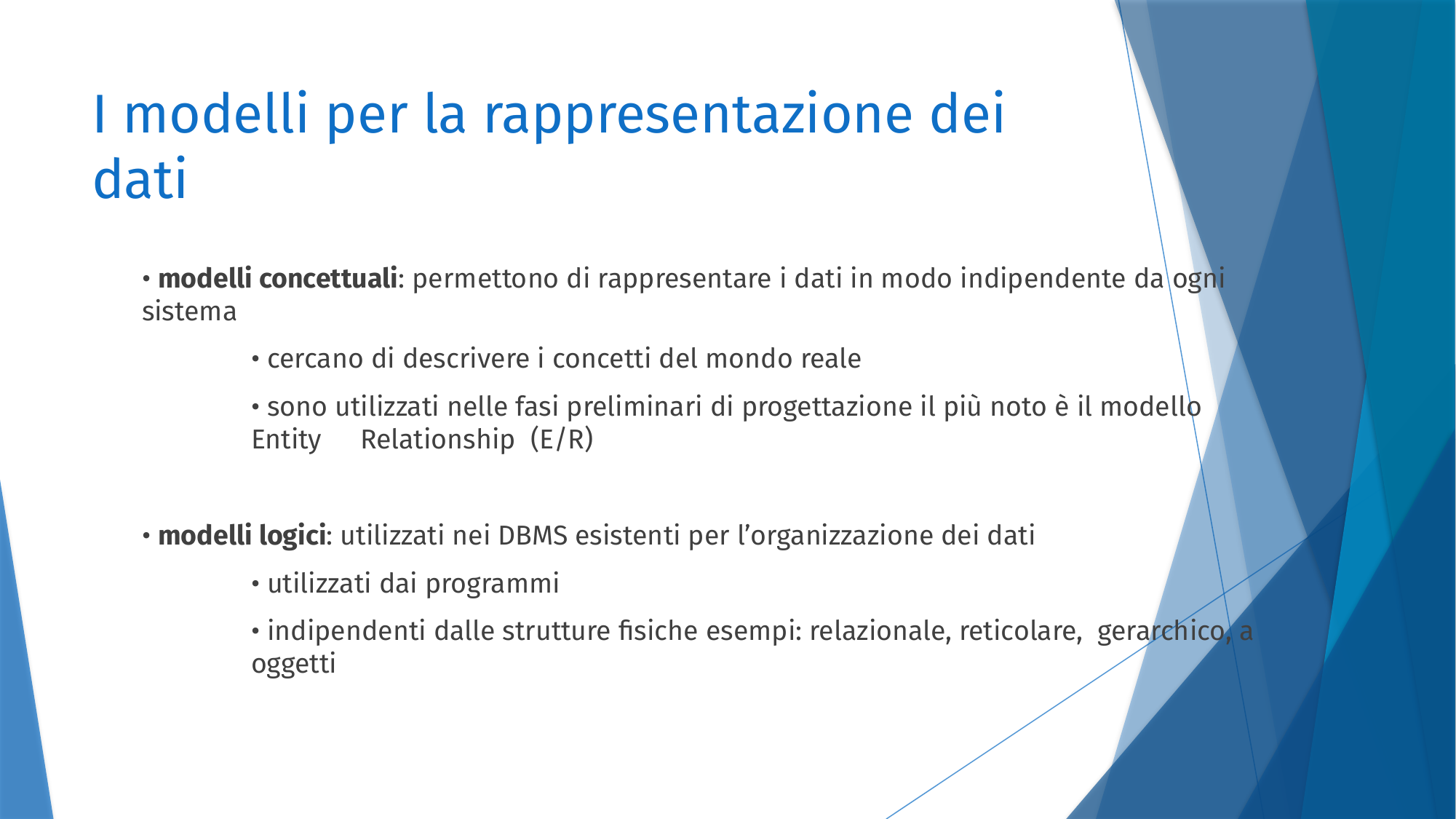

# I modelli per la rappresentazione dei dati
• modelli concettuali: permettono di rappresentare i dati in modo indipendente da ogni sistema
	• cercano di descrivere i concetti del mondo reale
	• sono utilizzati nelle fasi preliminari di progettazione il più noto è il modello
	Entity 	Relationship  (E/R)

• modelli logici: utilizzati nei DBMS esistenti per l’organizzazione dei dati
	• utilizzati dai programmi
	• indipendenti dalle strutture fisiche esempi: relazionale, reticolare,  gerarchico, a 	oggetti